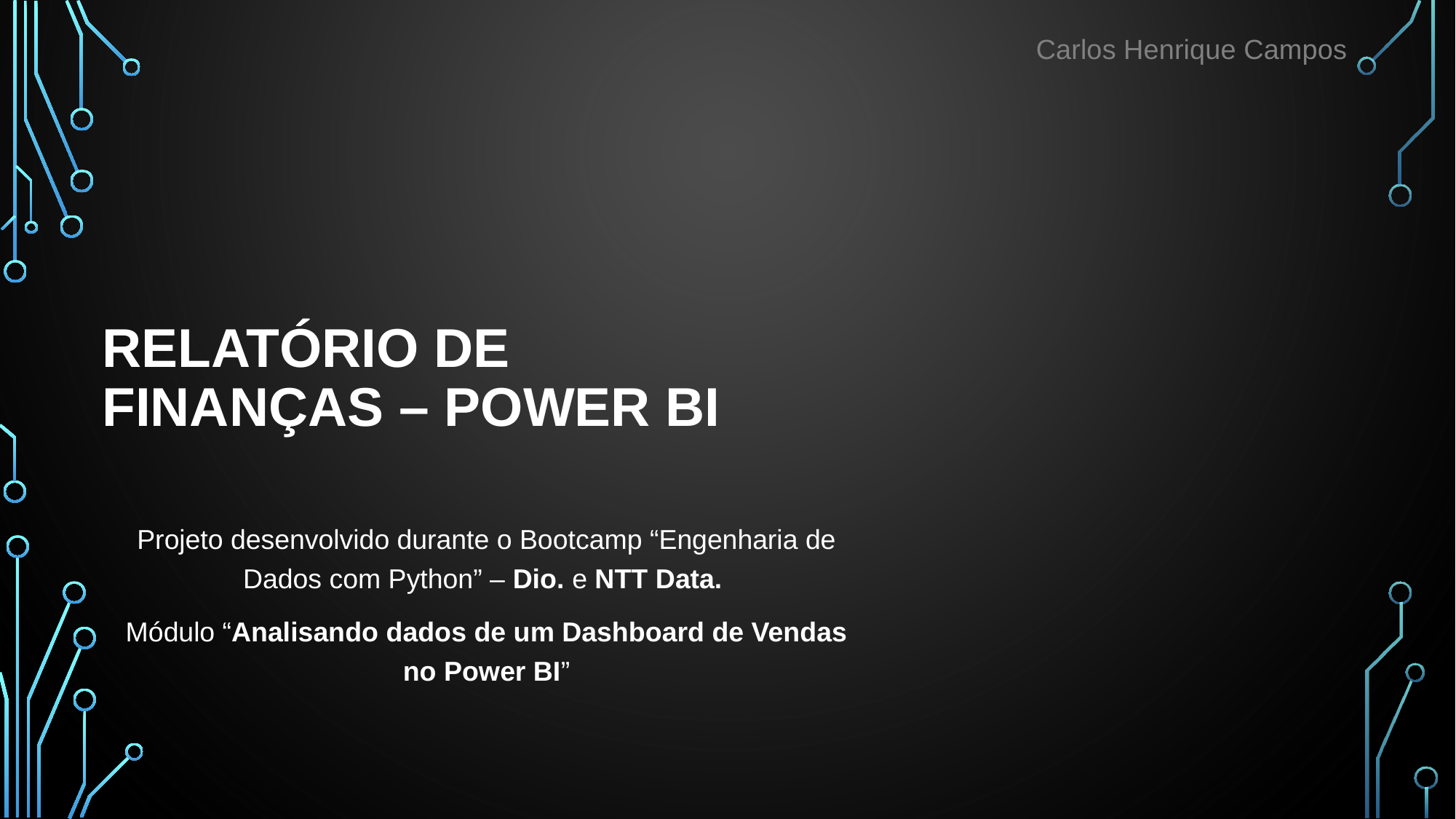

Carlos Henrique Campos
# Relatório de Finanças – Power BI
Projeto desenvolvido durante o Bootcamp “Engenharia de Dados com Python” – Dio. e NTT Data.
Módulo “Analisando dados de um Dashboard de Vendas no Power BI”